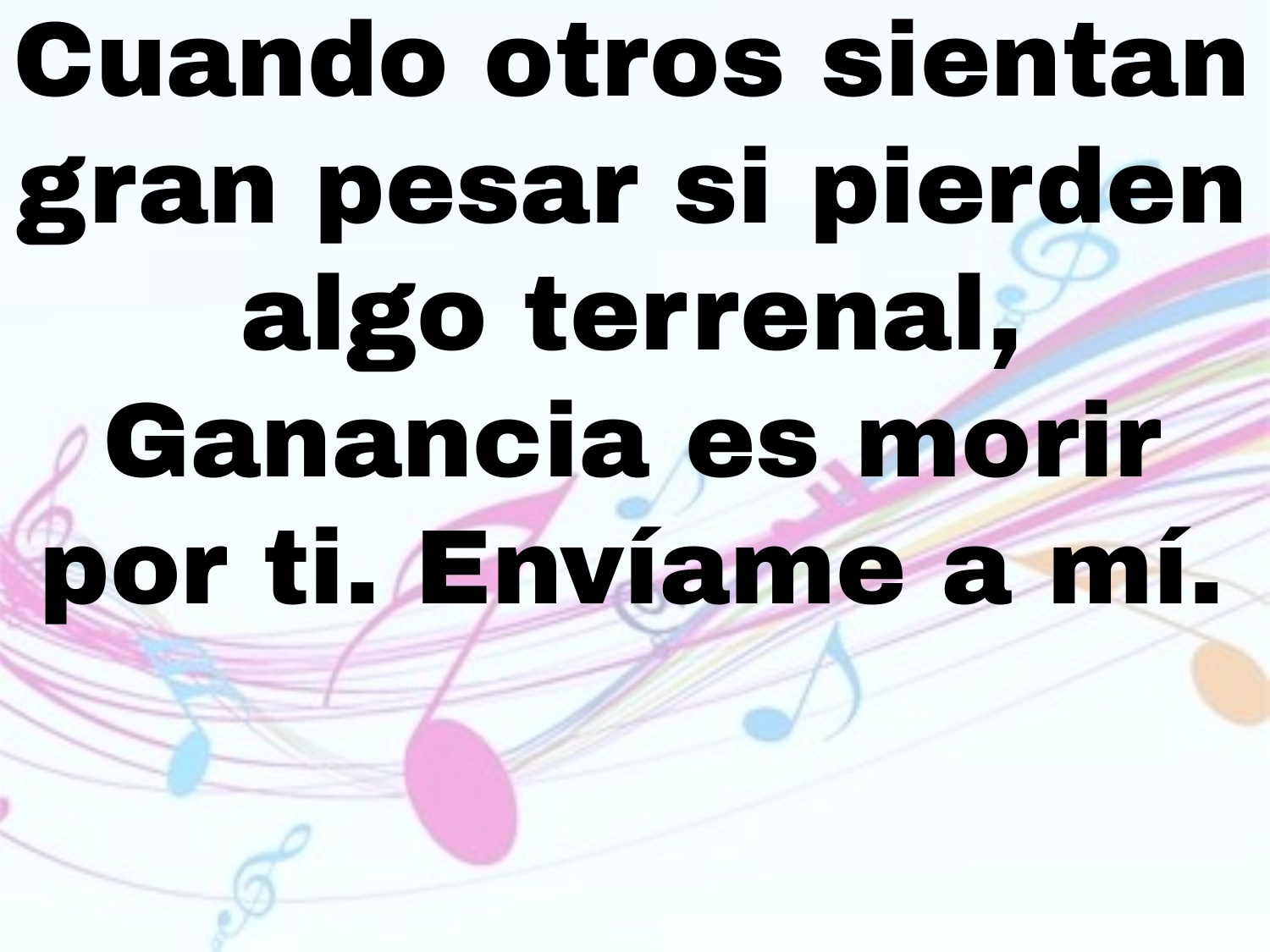

Cuando otros sientan gran pesar si pierden algo terrenal, Ganancia es morir por ti. Envíame a mí.